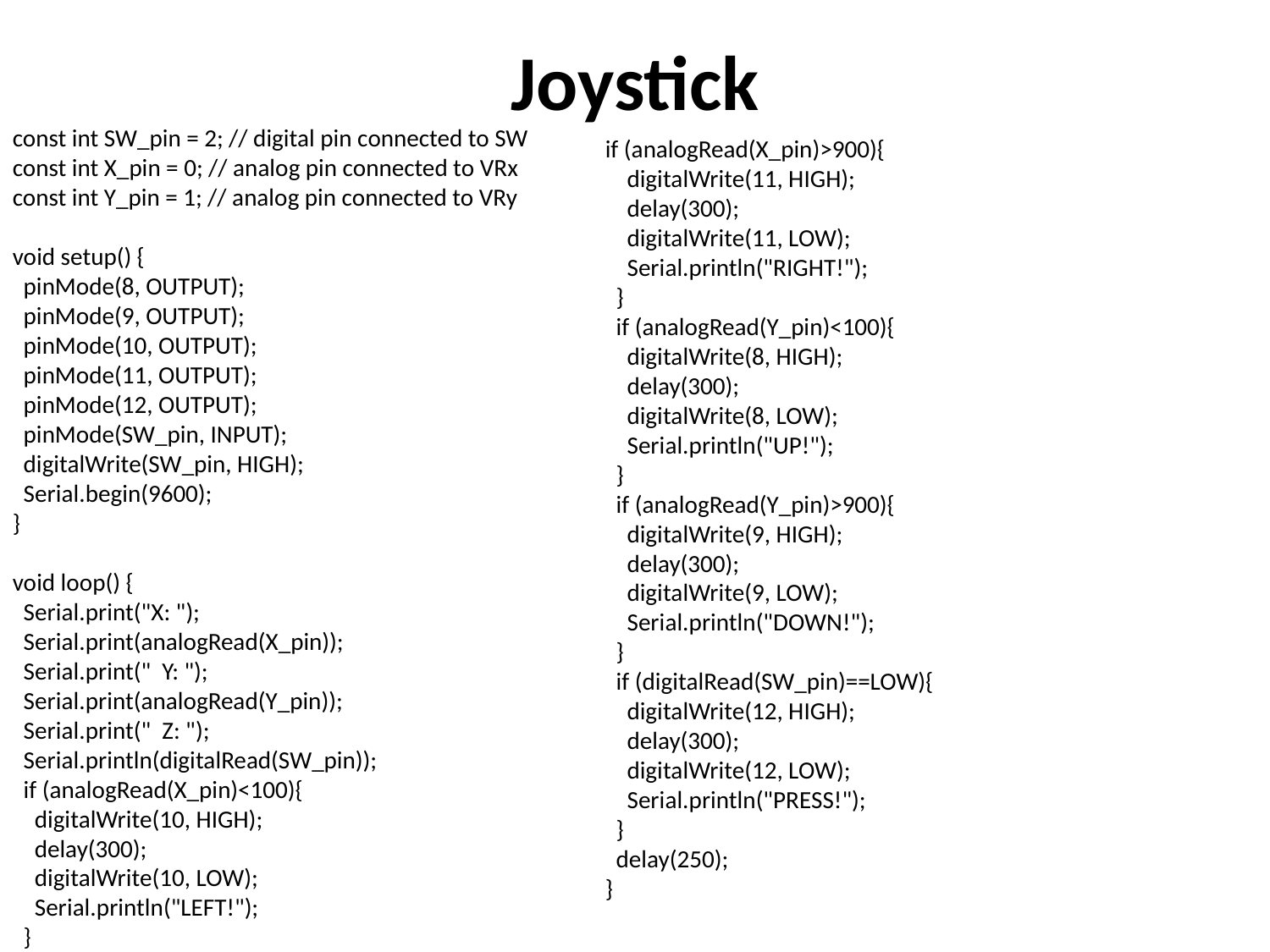

# Joystick
const int SW_pin = 2; // digital pin connected to SW
const int X_pin = 0; // analog pin connected to VRx
const int Y_pin = 1; // analog pin connected to VRy

void setup() {
  pinMode(8, OUTPUT);
  pinMode(9, OUTPUT);
  pinMode(10, OUTPUT);
  pinMode(11, OUTPUT);
  pinMode(12, OUTPUT);
  pinMode(SW_pin, INPUT);
  digitalWrite(SW_pin, HIGH);
  Serial.begin(9600);
}

void loop() {
  Serial.print("X: ");
  Serial.print(analogRead(X_pin));
  Serial.print("  Y: ");
  Serial.print(analogRead(Y_pin));
  Serial.print("  Z: ");
  Serial.println(digitalRead(SW_pin));
  if (analogRead(X_pin)<100){
    digitalWrite(10, HIGH);
    delay(300);
    digitalWrite(10, LOW);
    Serial.println("LEFT!");
  }

if (analogRead(X_pin)>900){
    digitalWrite(11, HIGH);
    delay(300);
    digitalWrite(11, LOW);
    Serial.println("RIGHT!");
  }
  if (analogRead(Y_pin)<100){
    digitalWrite(8, HIGH);
    delay(300);
    digitalWrite(8, LOW);
    Serial.println("UP!");
  }
  if (analogRead(Y_pin)>900){
    digitalWrite(9, HIGH);
    delay(300);
    digitalWrite(9, LOW);
    Serial.println("DOWN!");
  }
  if (digitalRead(SW_pin)==LOW){
    digitalWrite(12, HIGH);
    delay(300);
    digitalWrite(12, LOW);
    Serial.println("PRESS!");
  }
  delay(250);
}